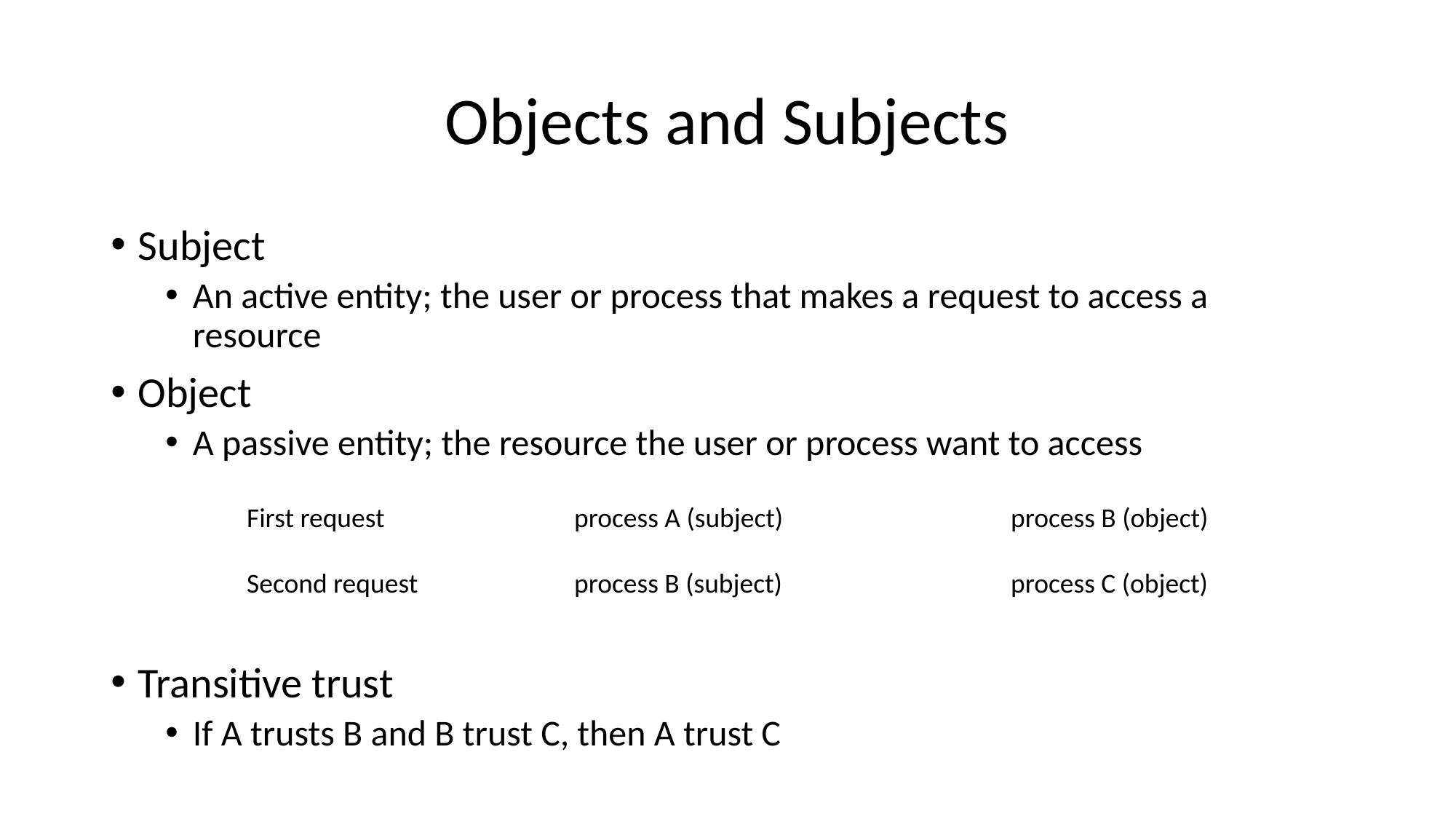

# Objects and Subjects
Subject
An active entity; the user or process that makes a request to access a resource
Object
A passive entity; the resource the user or process want to access

Transitive trust
If A trusts B and B trust C, then A trust C
First request		process A (subject)			process B (object)

Second request		process B (subject)			process C (object)